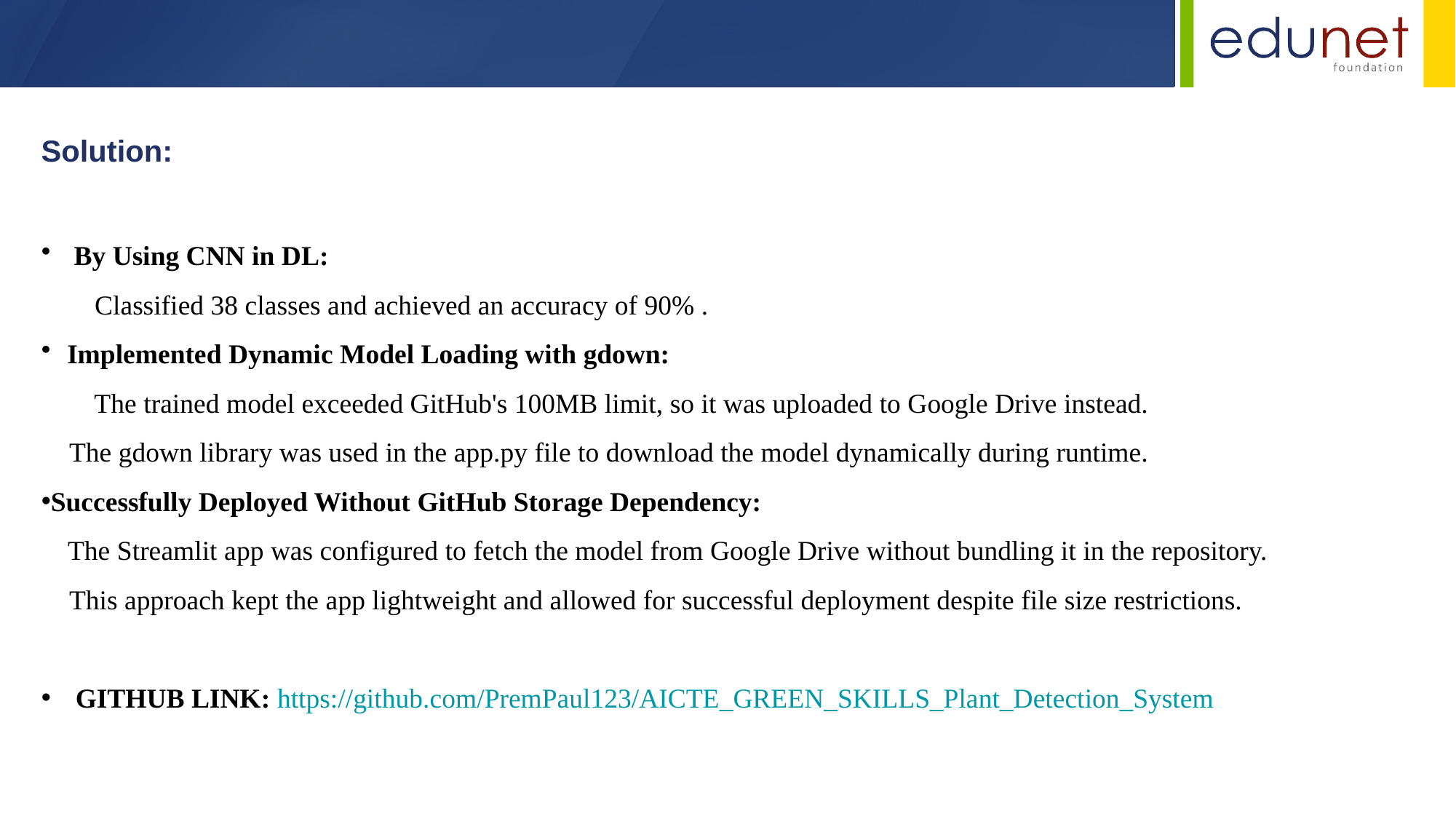

Solution:

 By Using CNN in DL:
    Classified 38 classes and achieved an accuracy of 90% .
Implemented Dynamic Model Loading with gdown:
    The trained model exceeded GitHub's 100MB limit, so it was uploaded to Google Drive instead.
The gdown library was used in the app.py file to download the model dynamically during runtime.
Successfully Deployed Without GitHub Storage Dependency:
   The Streamlit app was configured to fetch the model from Google Drive without bundling it in the repository.
This approach kept the app lightweight and allowed for successful deployment despite file size restrictions.

GITHUB LINK: https://github.com/PremPaul123/AICTE_GREEN_SKILLS_Plant_Detection_System